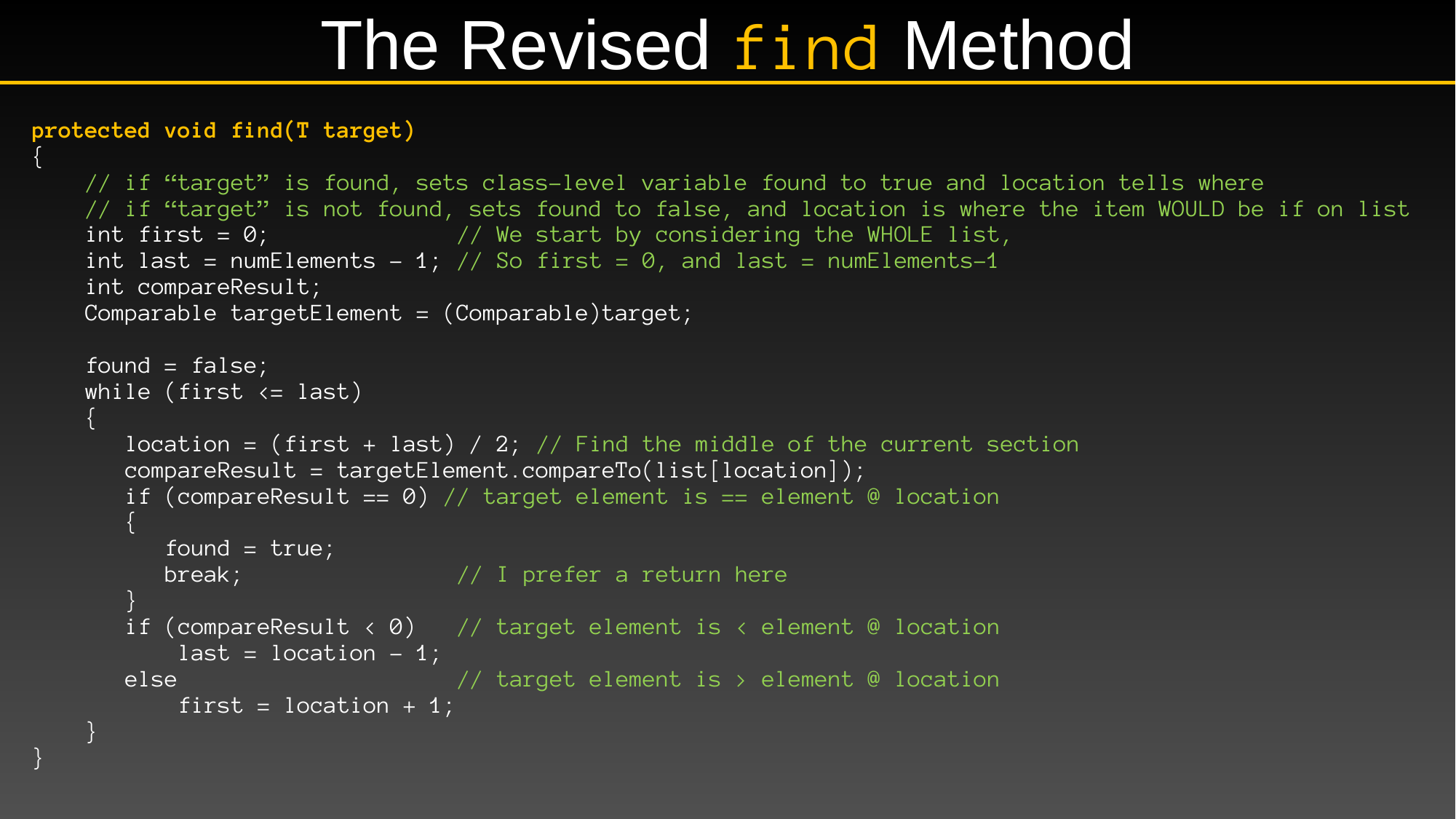

The Revised find Method
protected void find(T target)
{
    // if “target” is found, sets class-level variable found to true and location tells where
    // if “target” is not found, sets found to false, and location is where the item WOULD be if on list
    int first = 0;              // We start by considering the WHOLE list,
    int last = numElements - 1; // So first = 0, and last = numElements-1
    int compareResult;
    Comparable targetElement = (Comparable)target;

    found = false;
    while (first <= last)
    {
       location = (first + last) / 2; // Find the middle of the current section
       compareResult = targetElement.compareTo(list[location]);
       if (compareResult == 0) // target element is == element @ location
       {
          found = true;
          break;                // I prefer a return here
       }
       if (compareResult < 0)   // target element is < element @ location
           last = location - 1;
       else                     // target element is > element @ location
           first = location + 1;
    }
}